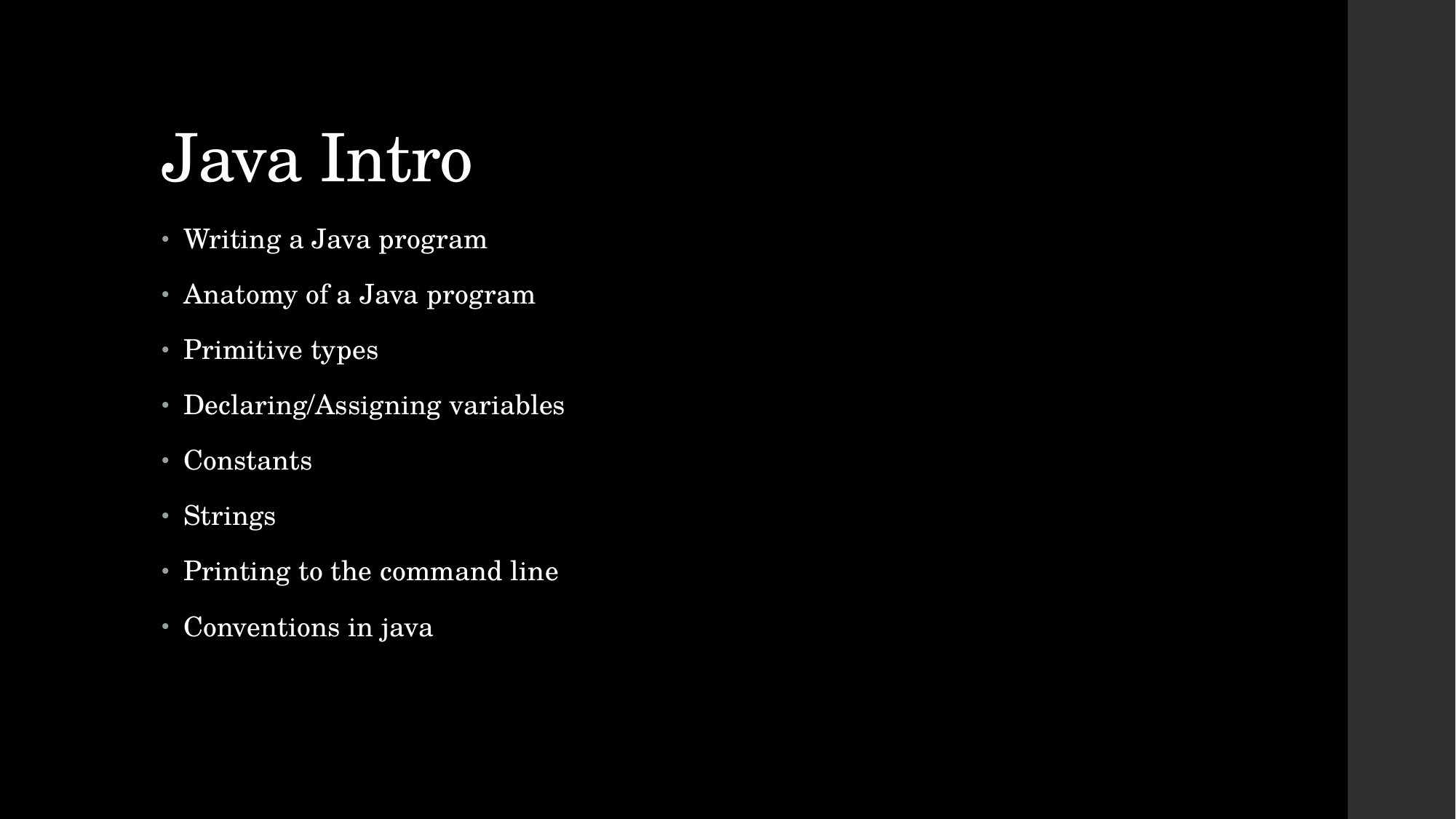

# Java Intro
Writing a Java program
Anatomy of a Java program
Primitive types
Declaring/Assigning variables
Constants
Strings
Printing to the command line
Conventions in java